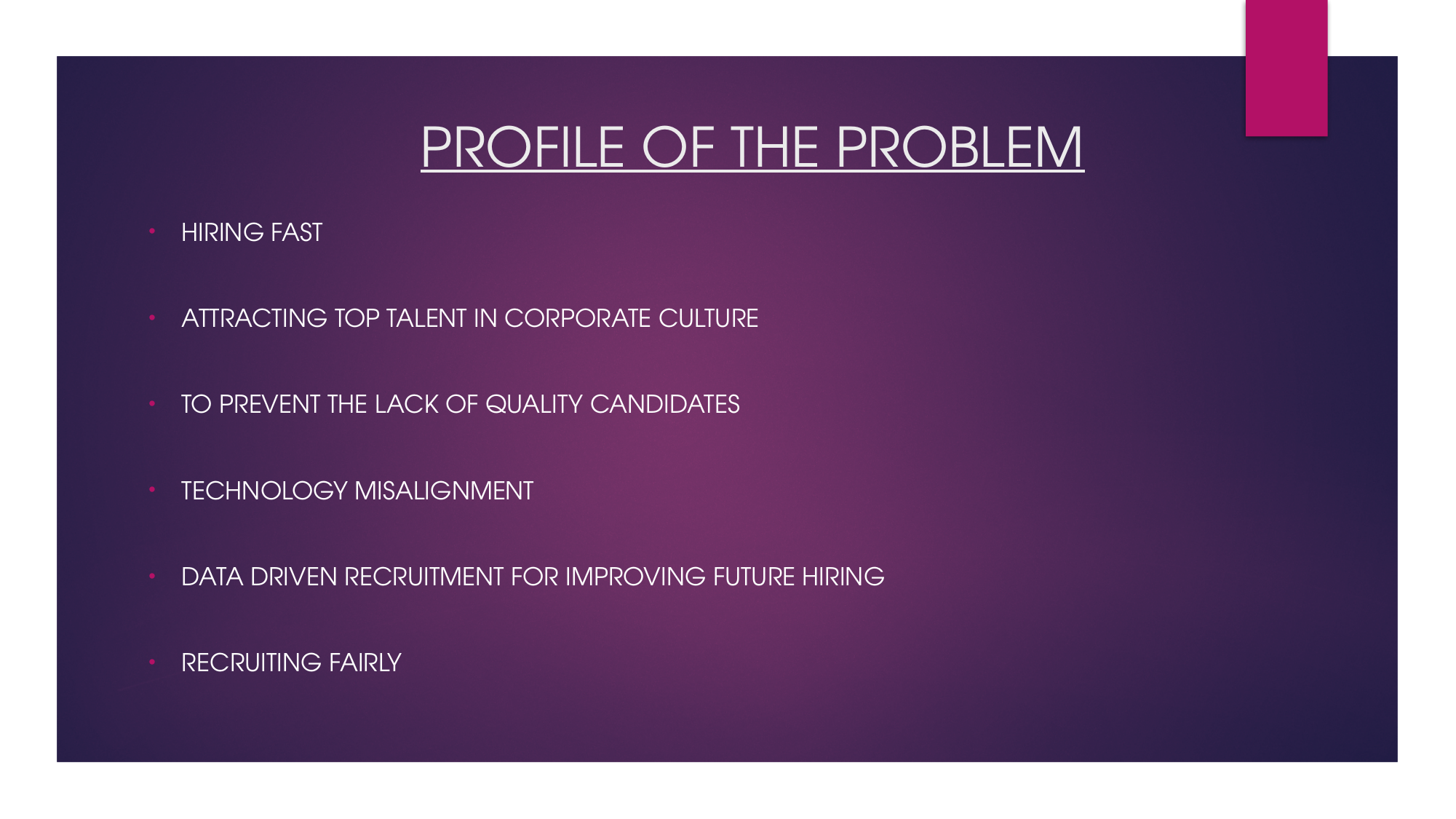

# PROFILE OF THE PROBLEM
Hiring Fast

Attracting Top Talent in corporate culture

To prevent the Lack of Quality Candidates

Technology Misalignment

Data Driven Recruitment for improving future Hiring

Recruiting Fairly